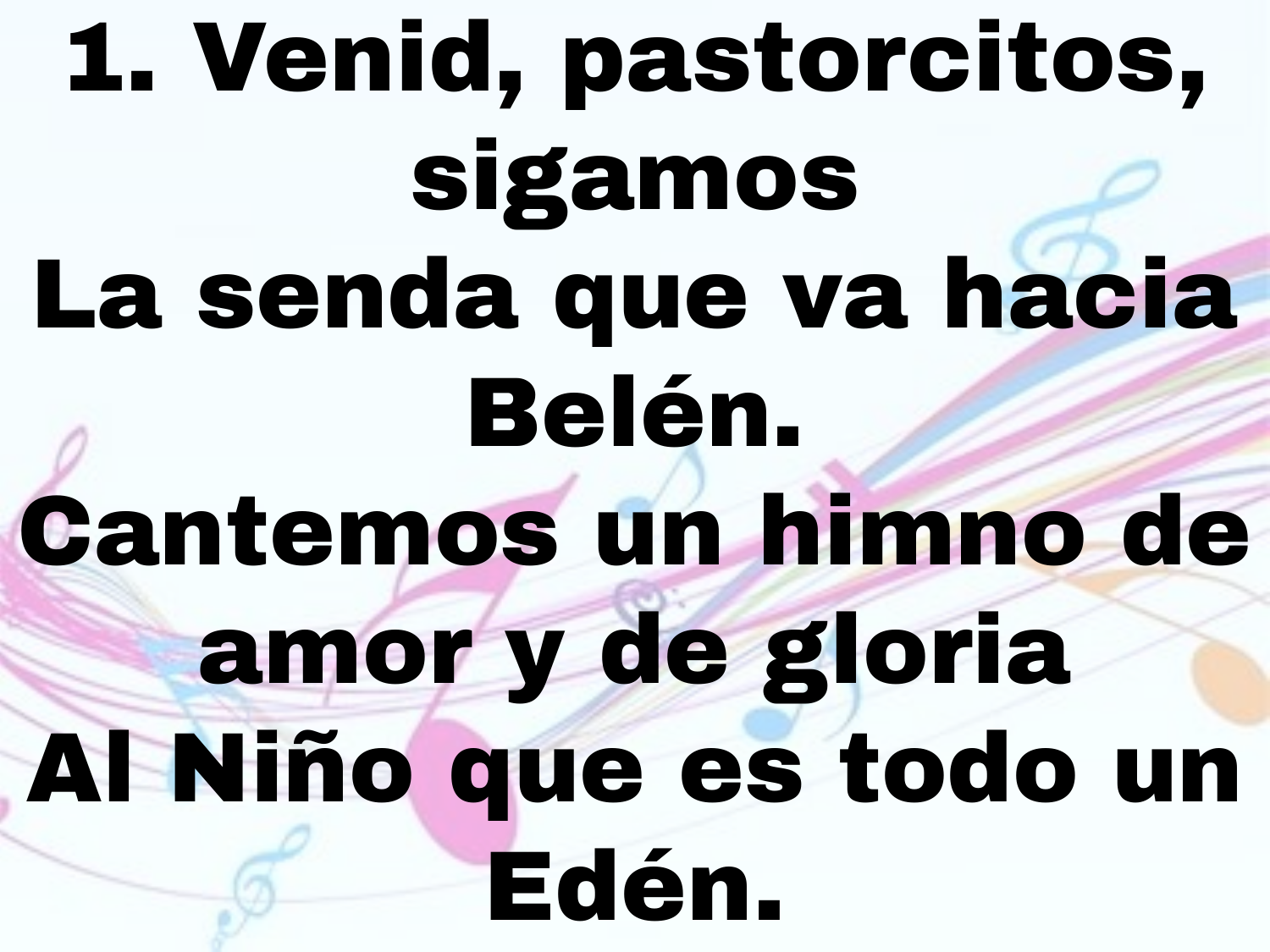

1. Venid, pastorcitos, sigamos
La senda que va hacia Belén.
Cantemos un himno de amor y de gloria
Al Niño que es todo un Edén.